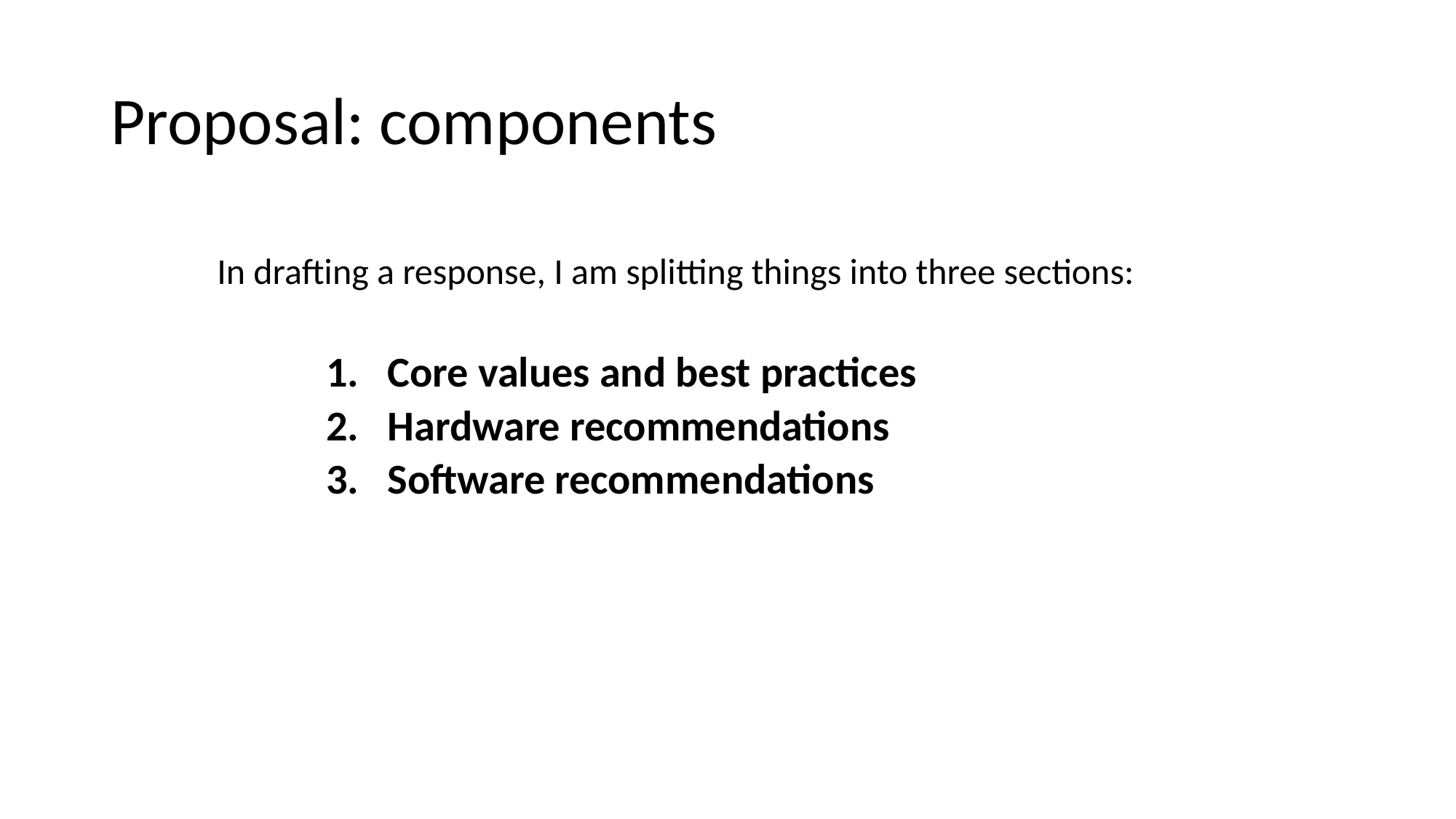

# Proposal: components
In drafting a response, I am splitting things into three sections:
Core values and best practices
Hardware recommendations
Software recommendations